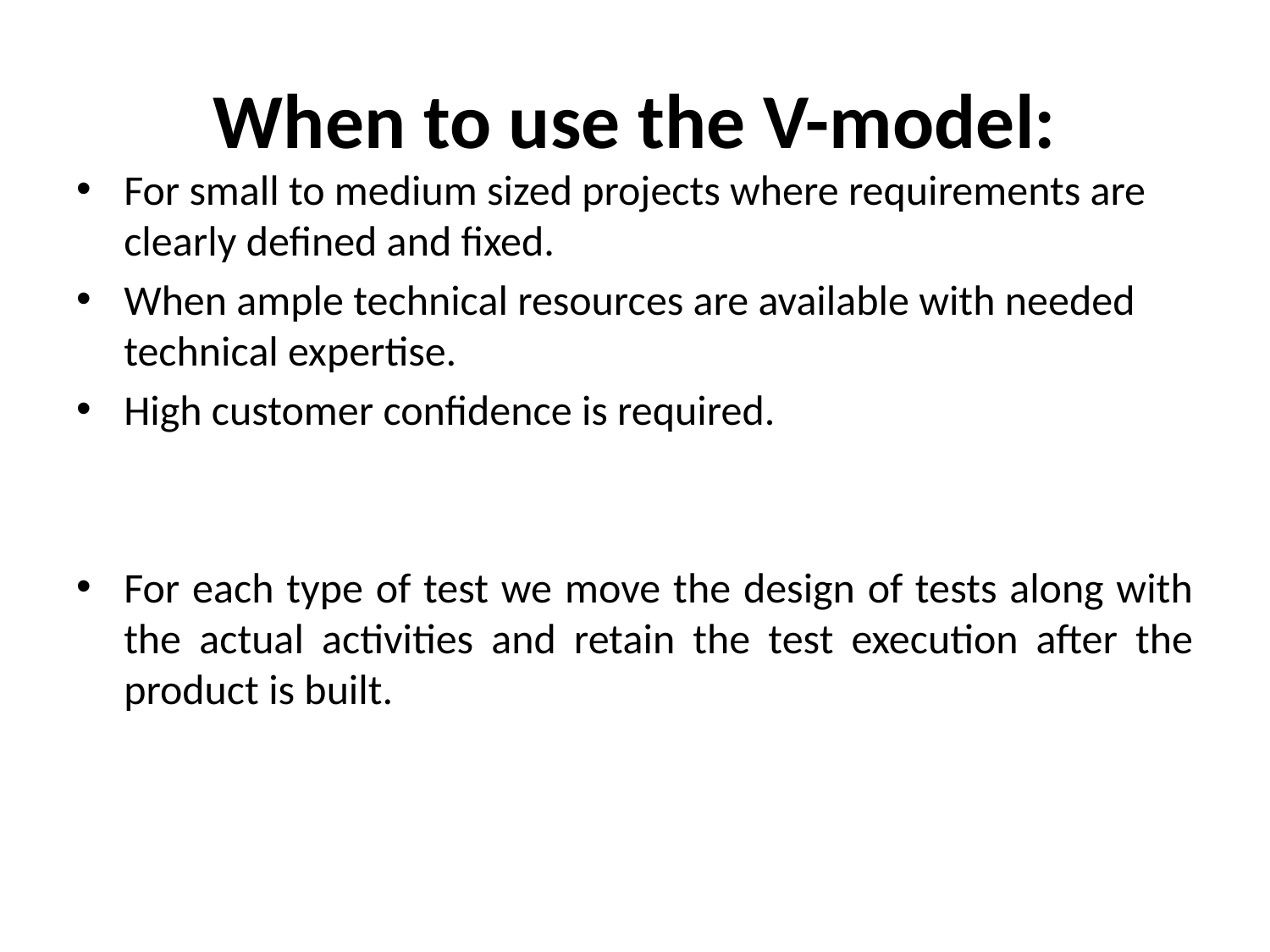

# When to use the V-model:
For small to medium sized projects where requirements are clearly defined and fixed.
When ample technical resources are available with needed technical expertise.
High customer confidence is required.

For each type of test we move the design of tests along with the actual activities and retain the test execution after the product is built.